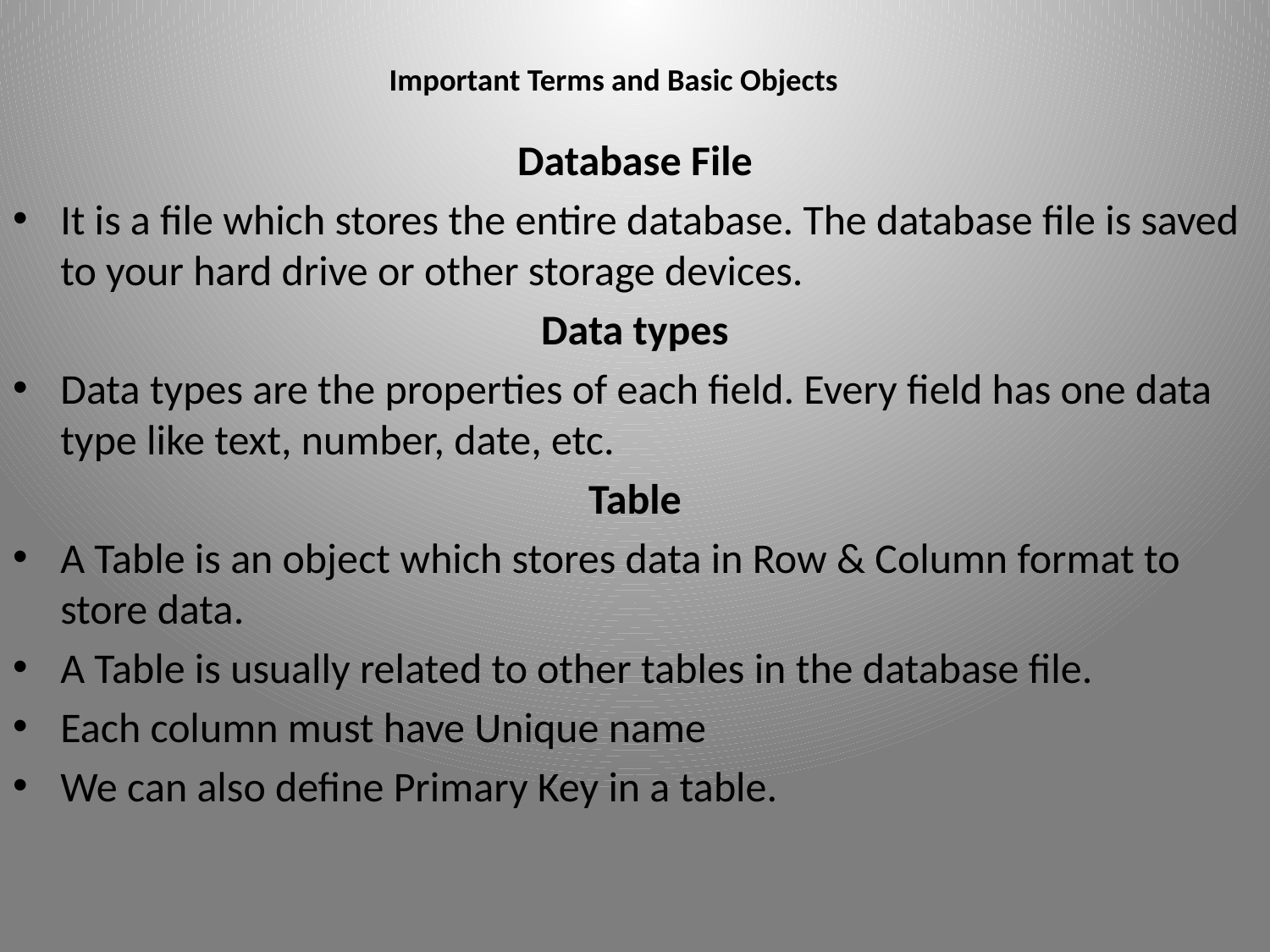

# Important Terms and Basic Objects
Database File
It is a file which stores the entire database. The database file is saved to your hard drive or other storage devices.
Data types
Data types are the properties of each field. Every field has one data type like text, number, date, etc.
Table
A Table is an object which stores data in Row & Column format to store data.
A Table is usually related to other tables in the database file.
Each column must have Unique name
We can also define Primary Key in a table.